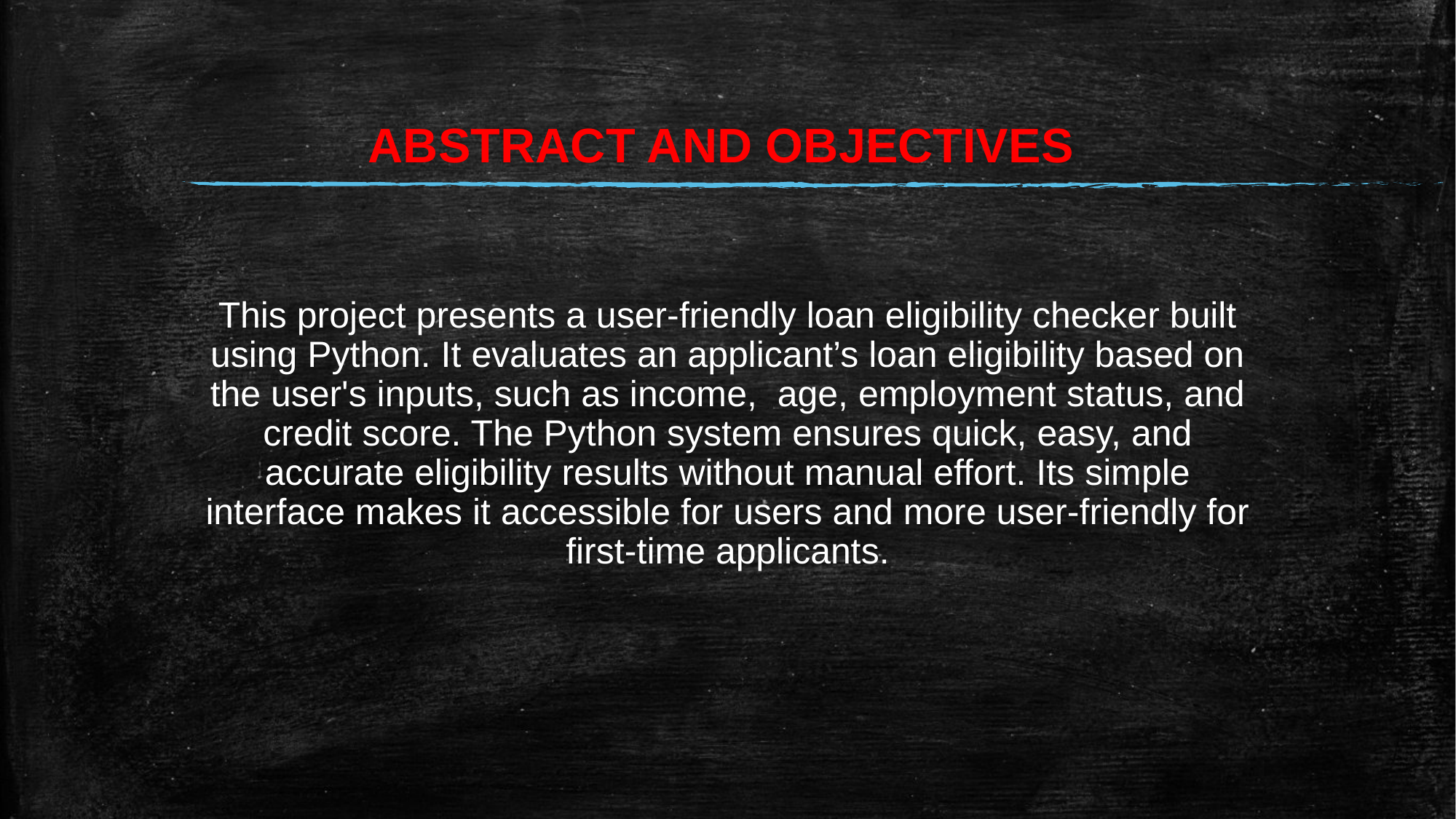

# ABSTRACT AND OBJECTIVES

This project presents a user-friendly loan eligibility checker built using Python. It evaluates an applicant’s loan eligibility based on the user's inputs, such as income,  age, employment status, and credit score. The Python system ensures quick, easy, and accurate eligibility results without manual effort. Its simple interface makes it accessible for users and more user-friendly for first-time applicants.